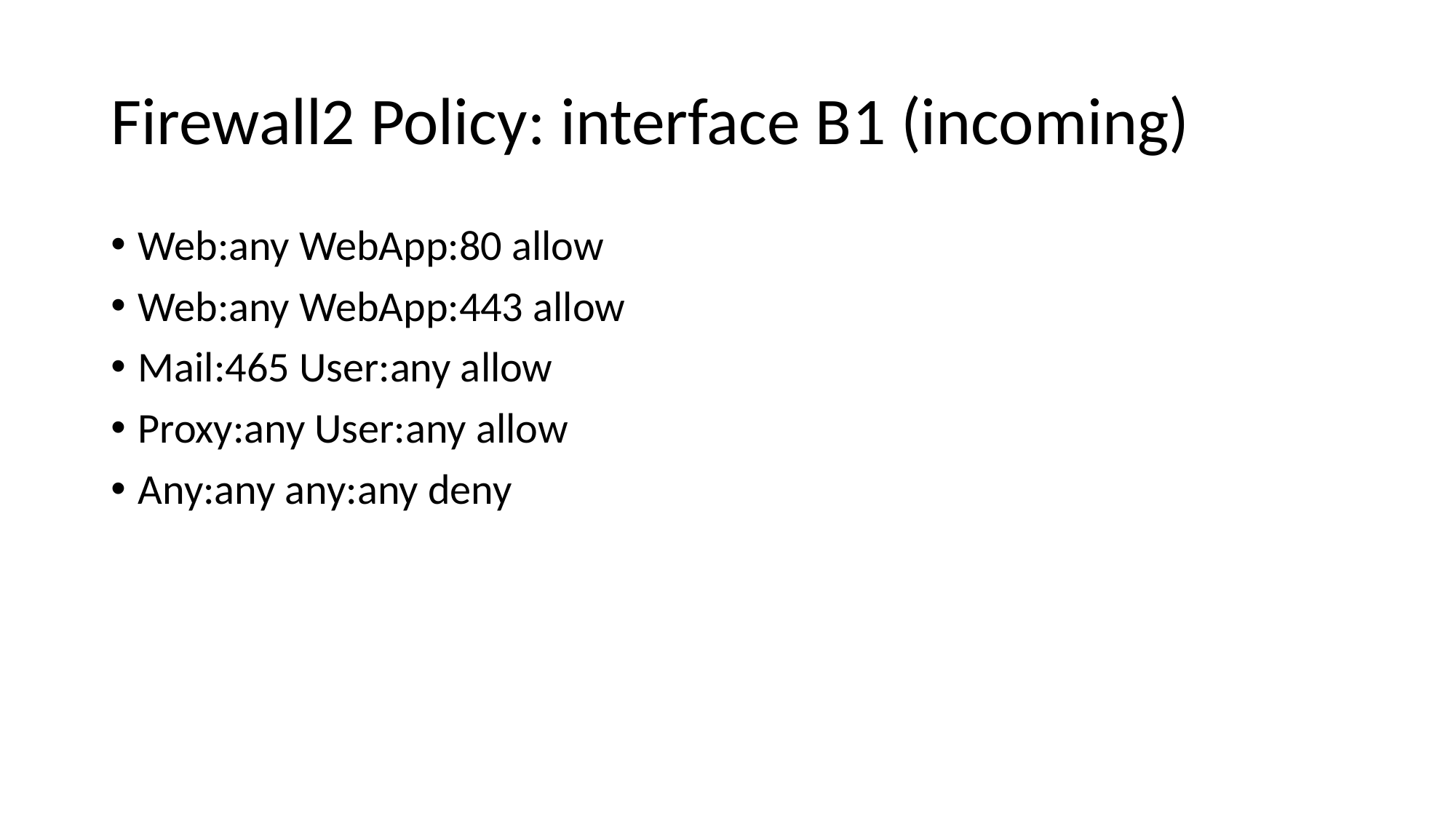

# Firewall2 Policy: interface B1 (incoming)
Web:any WebApp:80 allow
Web:any WebApp:443 allow
Mail:465 User:any allow
Proxy:any User:any allow
Any:any any:any deny